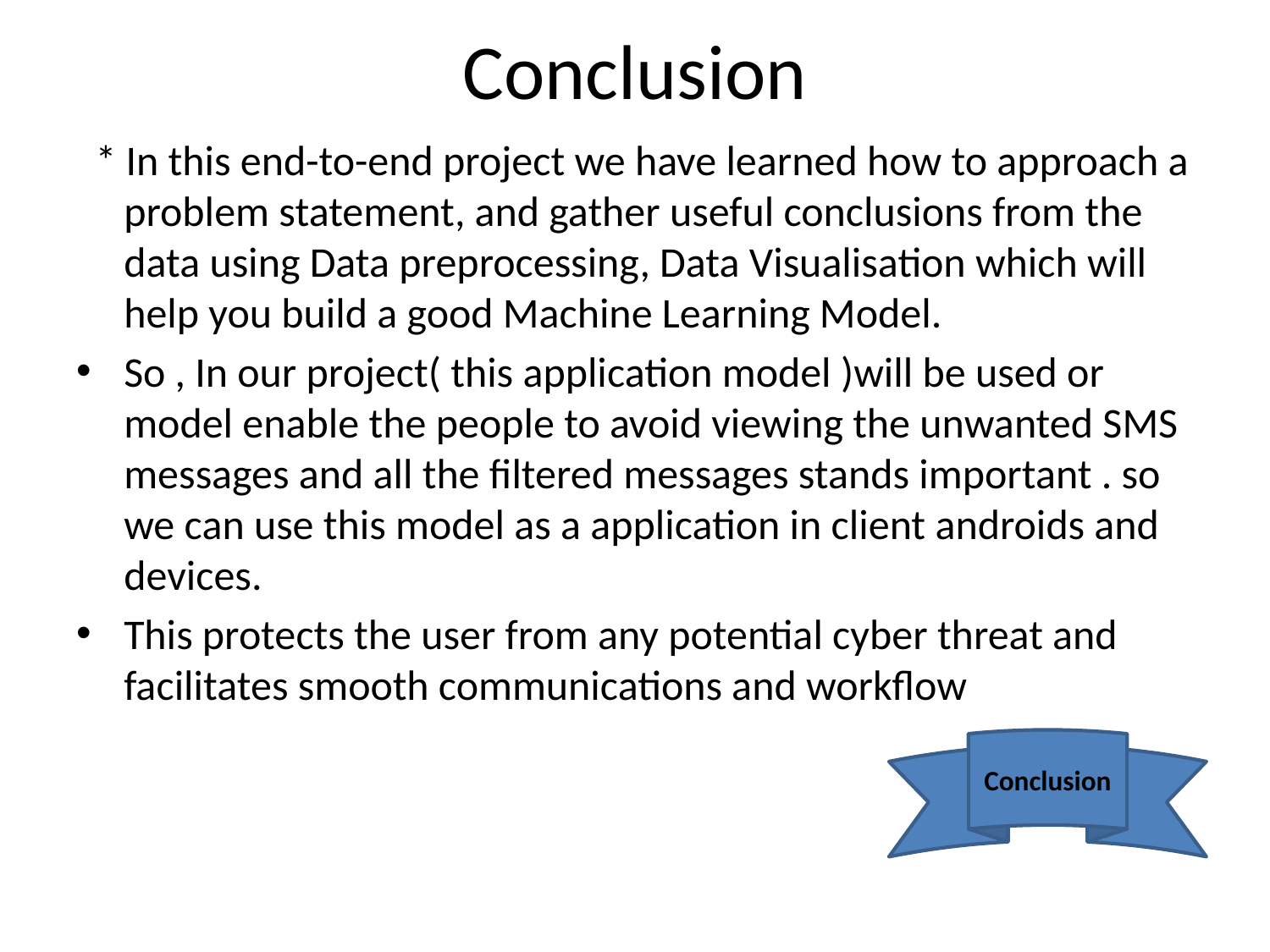

# Conclusion
  * In this end-to-end project we have learned how to approach a problem statement, and gather useful conclusions from the data using Data preprocessing, Data Visualisation which will help you build a good Machine Learning Model.
So , In our project( this application model )will be used or model enable the people to avoid viewing the unwanted SMS messages and all the filtered messages stands important . so we can use this model as a application in client androids and devices.
This protects the user from any potential cyber threat and facilitates smooth communications and workflow

Conclusion